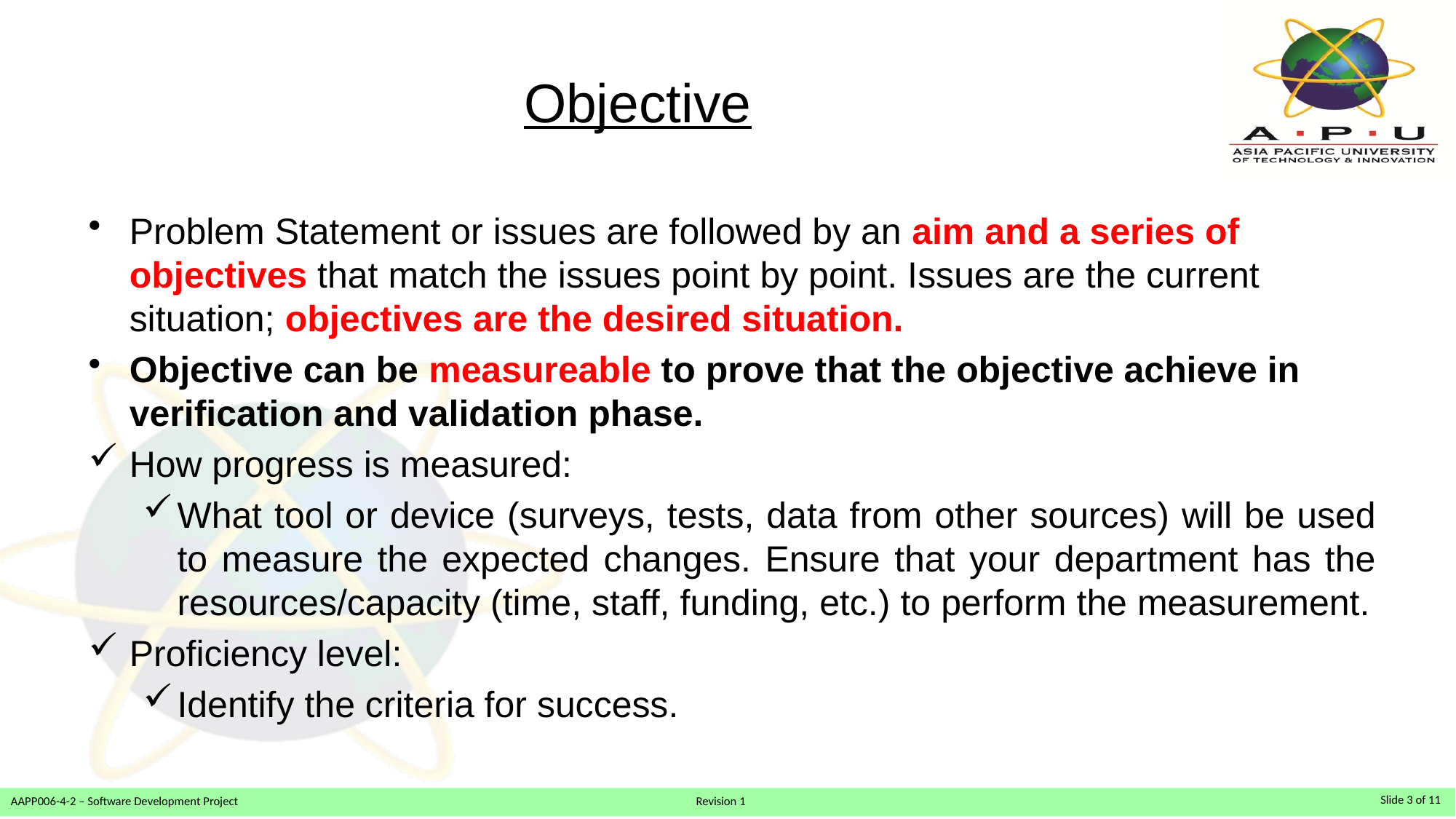

# Objective
Problem Statement or issues are followed by an aim and a series of objectives that match the issues point by point. Issues are the current situation; objectives are the desired situation.
Objective can be measureable to prove that the objective achieve in verification and validation phase.
How progress is measured:
What tool or device (surveys, tests, data from other sources) will be used to measure the expected changes. Ensure that your department has the resources/capacity (time, staff, funding, etc.) to perform the measurement.
Proficiency level:
Identify the criteria for success.